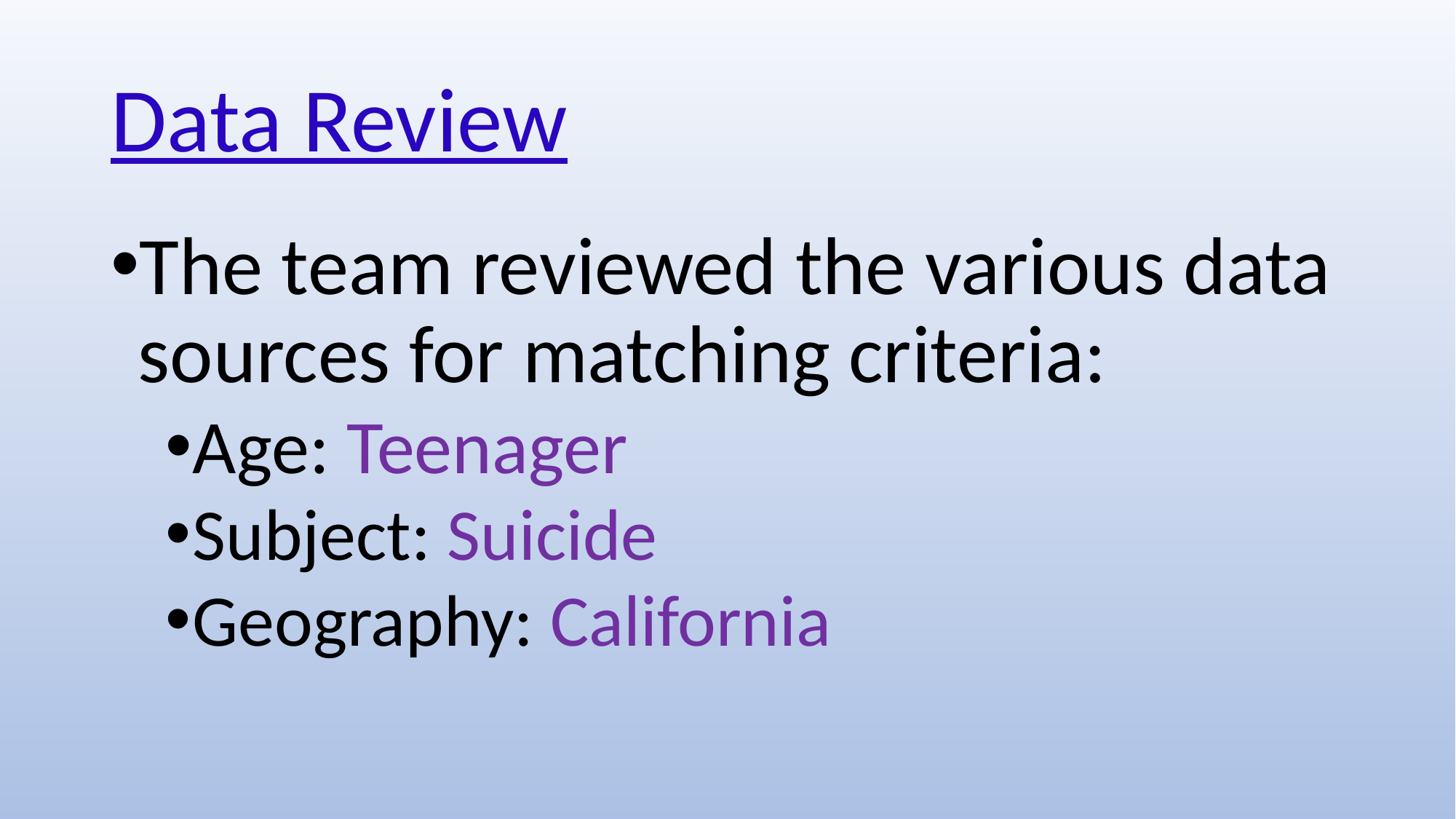

# Data Review
The team reviewed the various data sources for matching criteria:
Age: Teenager
Subject: Suicide
Geography: California